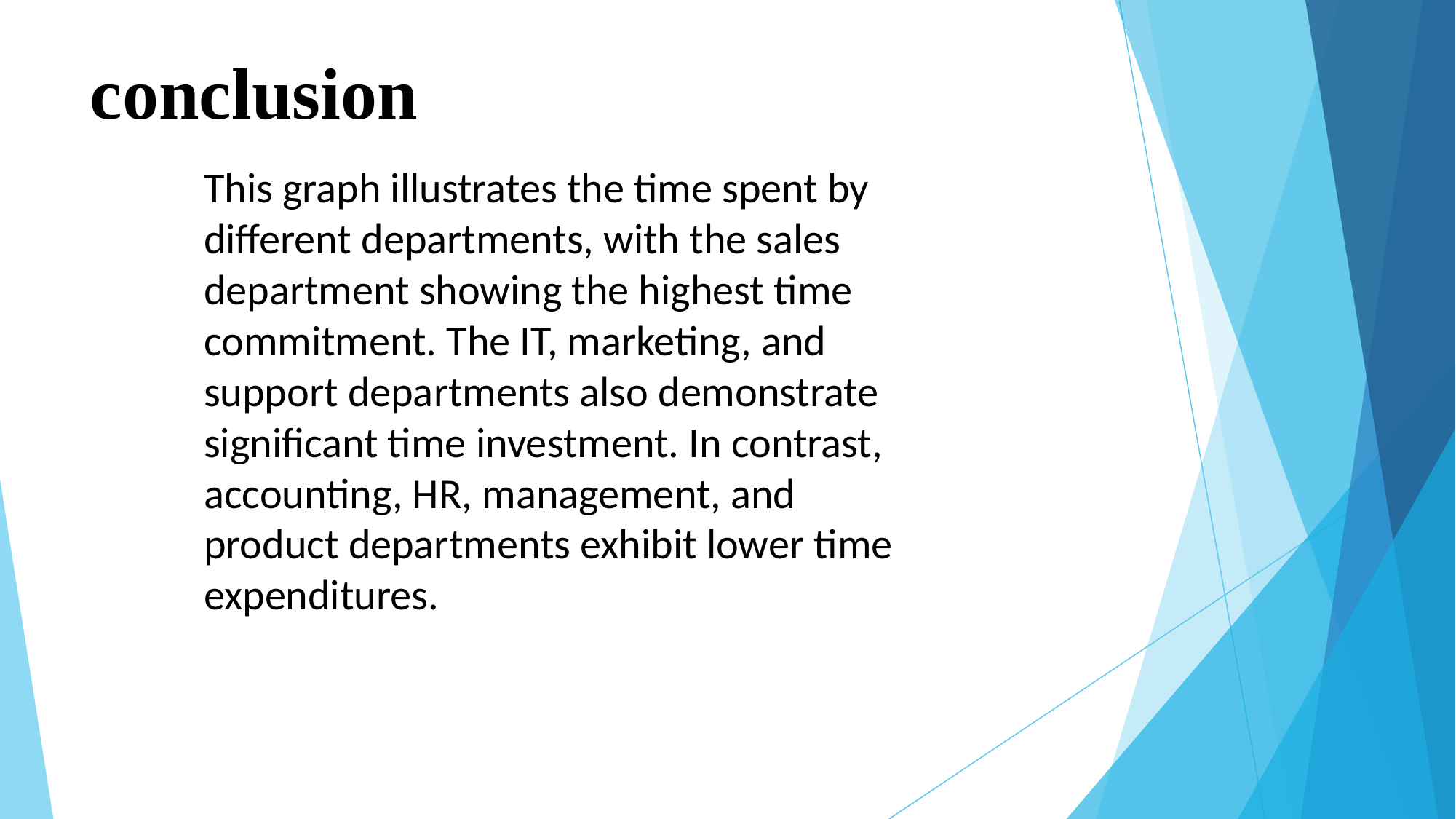

# conclusion
This graph illustrates the time spent by different departments, with the sales department showing the highest time commitment. The IT, marketing, and support departments also demonstrate significant time investment. In contrast, accounting, HR, management, and product departments exhibit lower time expenditures.